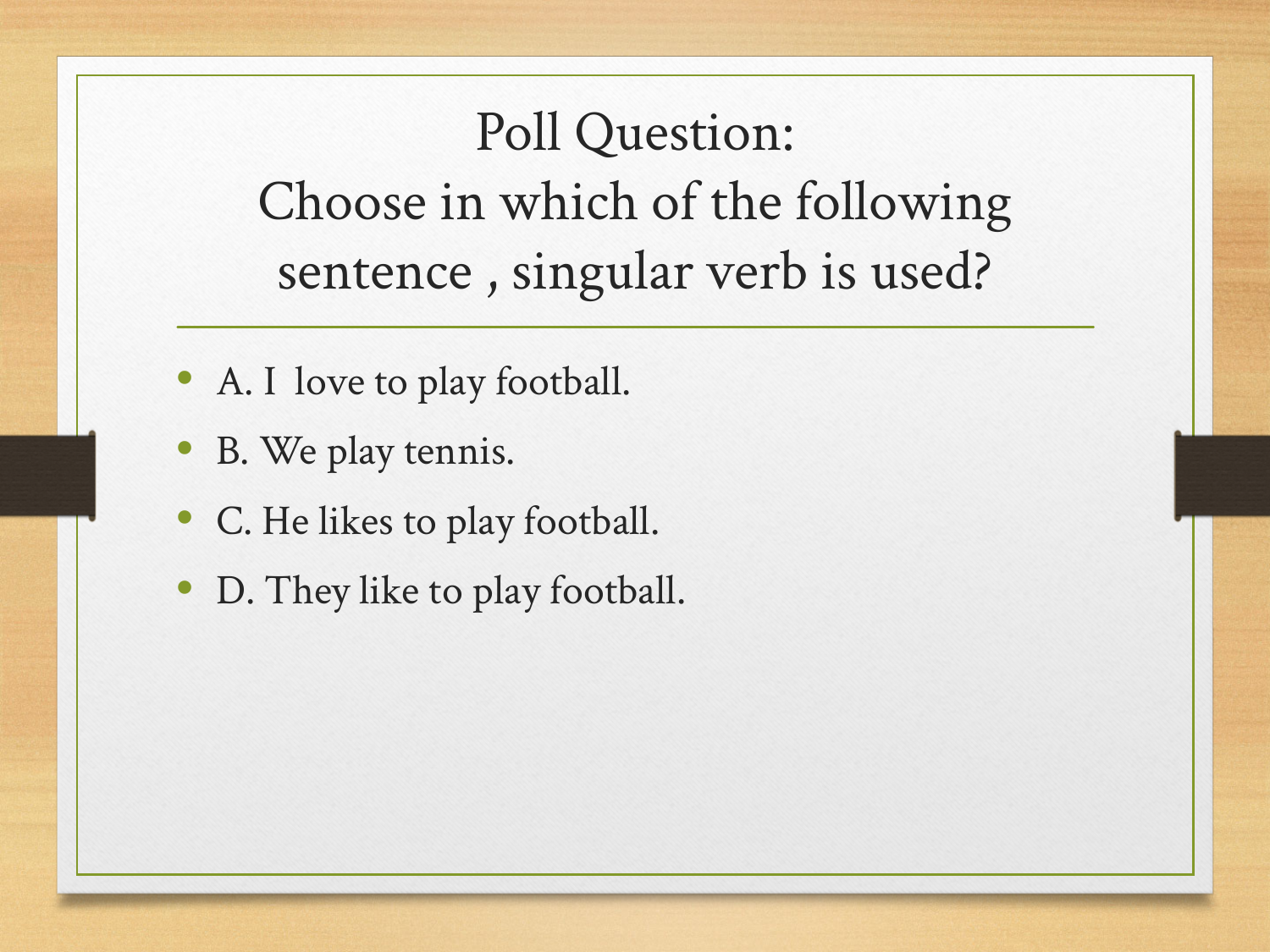

# Poll Question: Choose in which of the following sentence , singular verb is used?
A. I  love to play football.
B. We play tennis.
C. He likes to play football.
D. They like to play football.